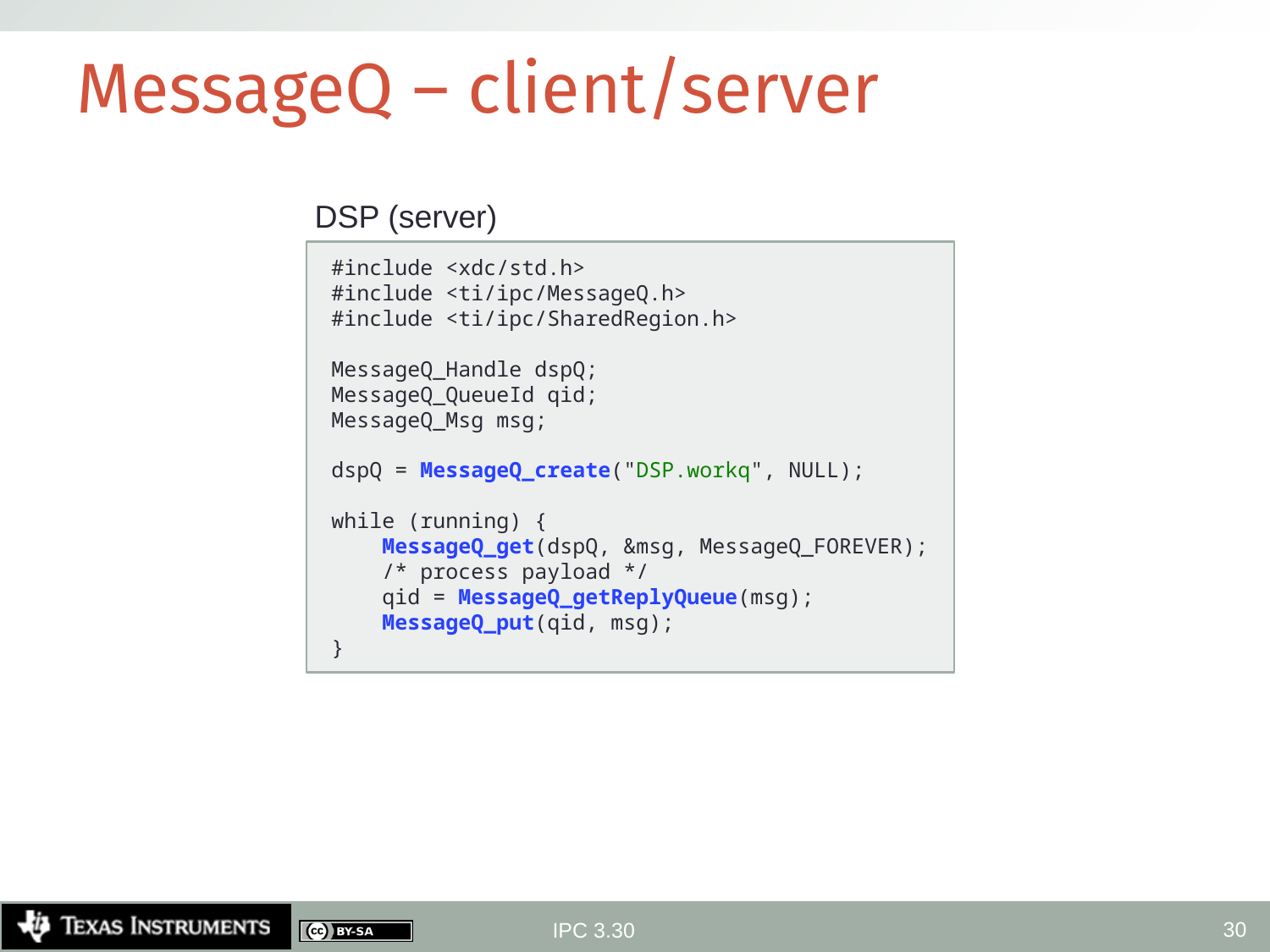

# MessageQ – client/server
DSP (server)
#include <xdc/std.h>
#include <ti/ipc/MessageQ.h>
#include <ti/ipc/SharedRegion.h>

MessageQ_Handle dspQ;
MessageQ_QueueId qid;
MessageQ_Msg msg;

dspQ = MessageQ_create("DSP.workq", NULL);

while (running) {
    MessageQ_get(dspQ, &msg, MessageQ_FOREVER);
    /* process payload */
    qid = MessageQ_getReplyQueue(msg);
    MessageQ_put(qid, msg);
}
30
IPC 3.30